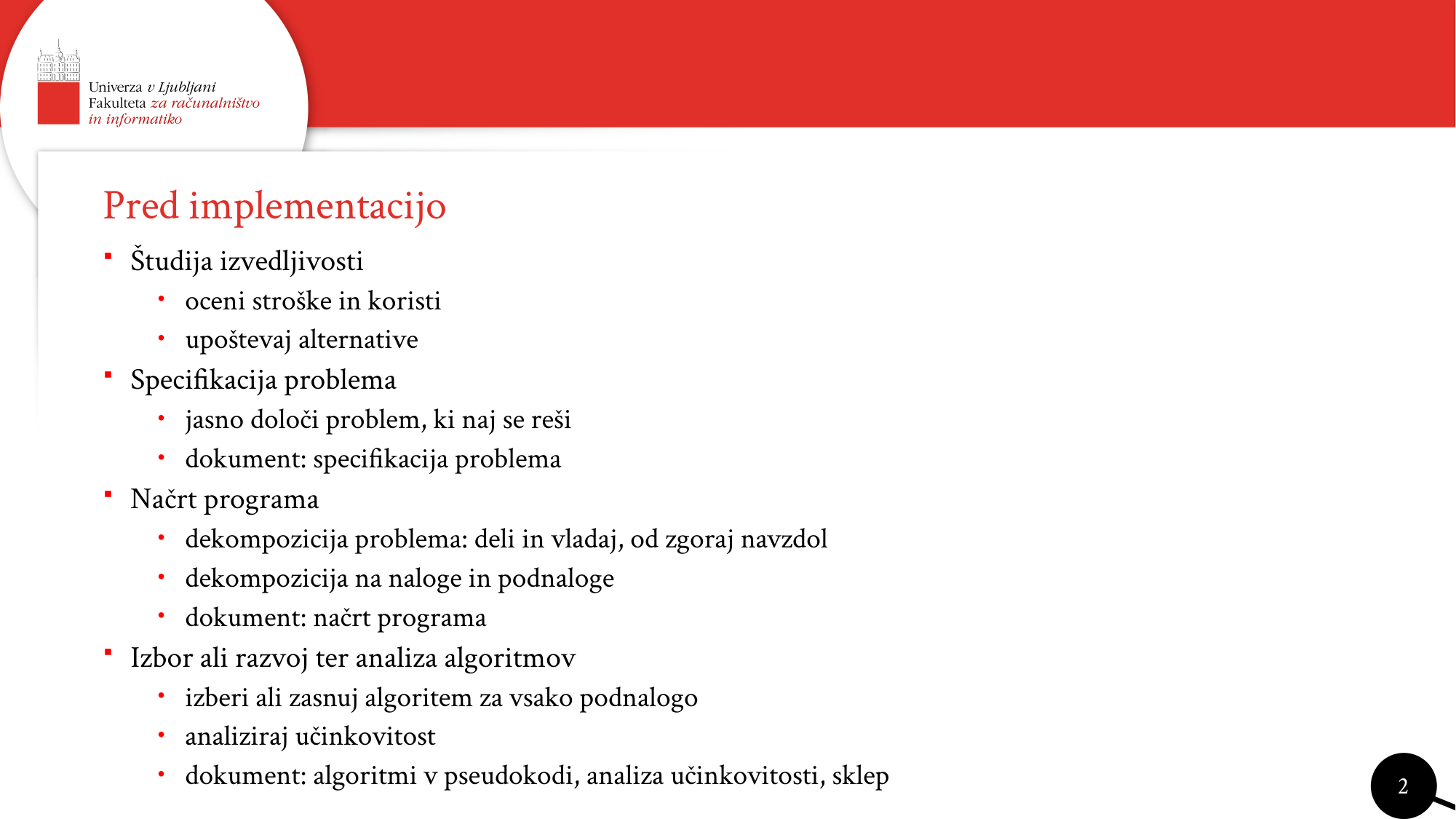

# Pred implementacijo
Študija izvedljivosti
oceni stroške in koristi
upoštevaj alternative
Specifikacija problema
jasno določi problem, ki naj se reši
dokument: specifikacija problema
Načrt programa
dekompozicija problema: deli in vladaj, od zgoraj navzdol
dekompozicija na naloge in podnaloge
dokument: načrt programa
Izbor ali razvoj ter analiza algoritmov
izberi ali zasnuj algoritem za vsako podnalogo
analiziraj učinkovitost
dokument: algoritmi v pseudokodi, analiza učinkovitosti, sklep
2